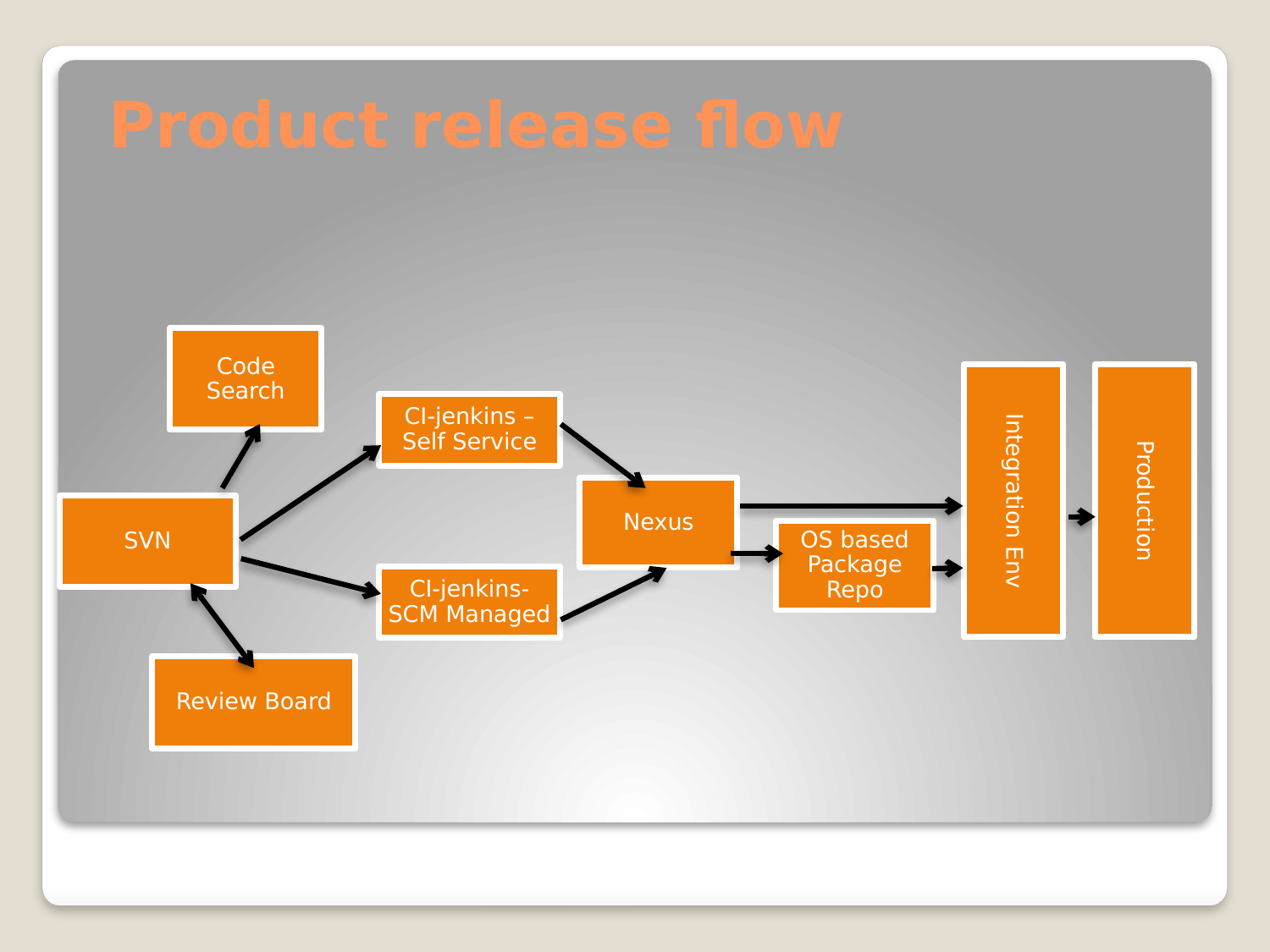

# Product release flow
SVN
CI-jenkins – Self Service
CI-jenkins- SCM Managed
Nexus
OS based Package Repo
Integration Env
Production
Review Board
Code Search